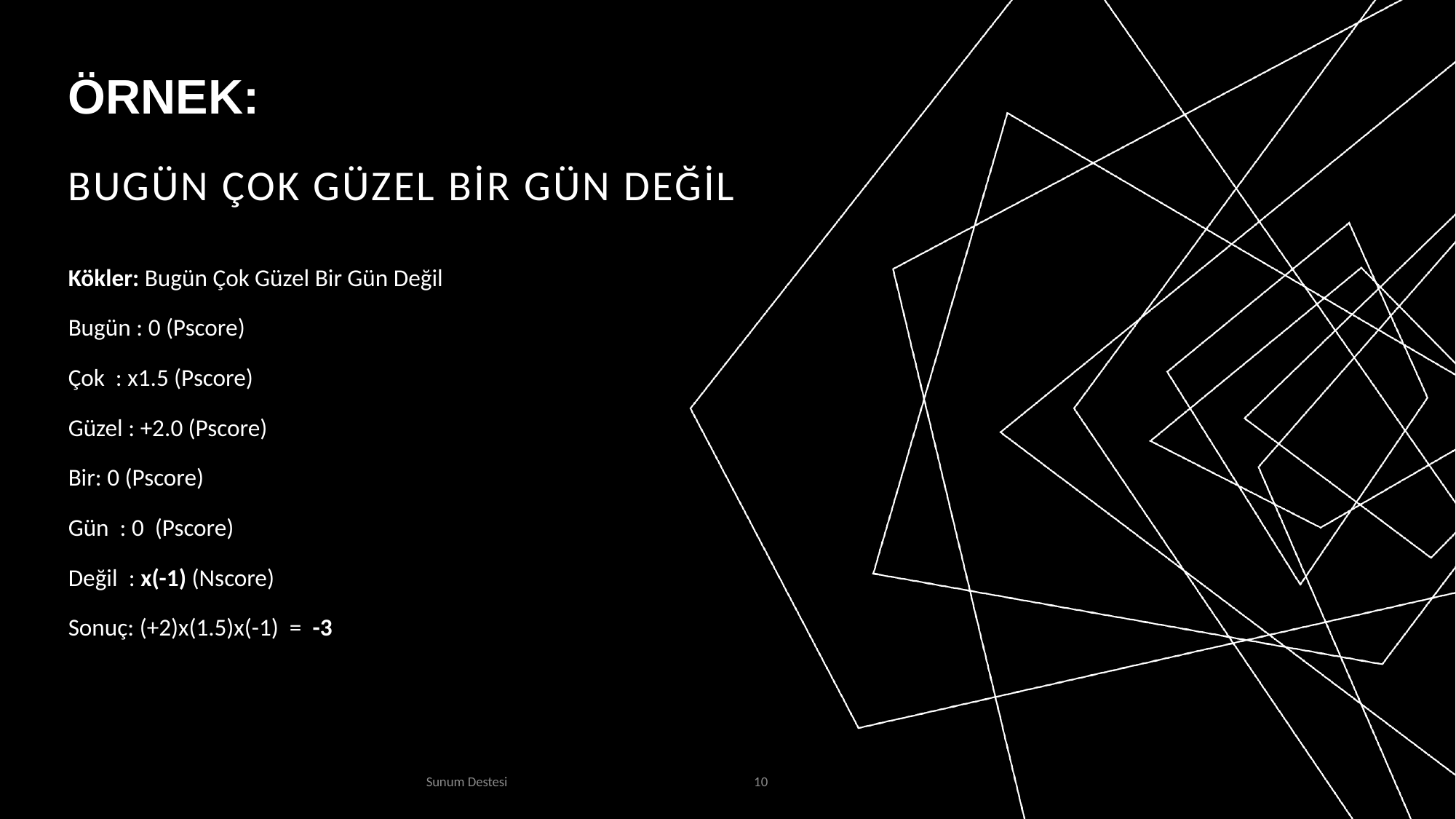

ÖRNEK:
# Bugün çok güzel bir gün değil
Kökler: Bugün Çok Güzel Bir Gün Değil
Bugün : 0 (Pscore)
Çok  : x1.5 (Pscore)
Güzel : +2.0 (Pscore)
Bir: 0 (Pscore)
Gün  : 0  (Pscore)
Değil  : x(-1) (Nscore)
Sonuç: (+2)x(1.5)x(-1)  =  -3

Sunum Destesi
10